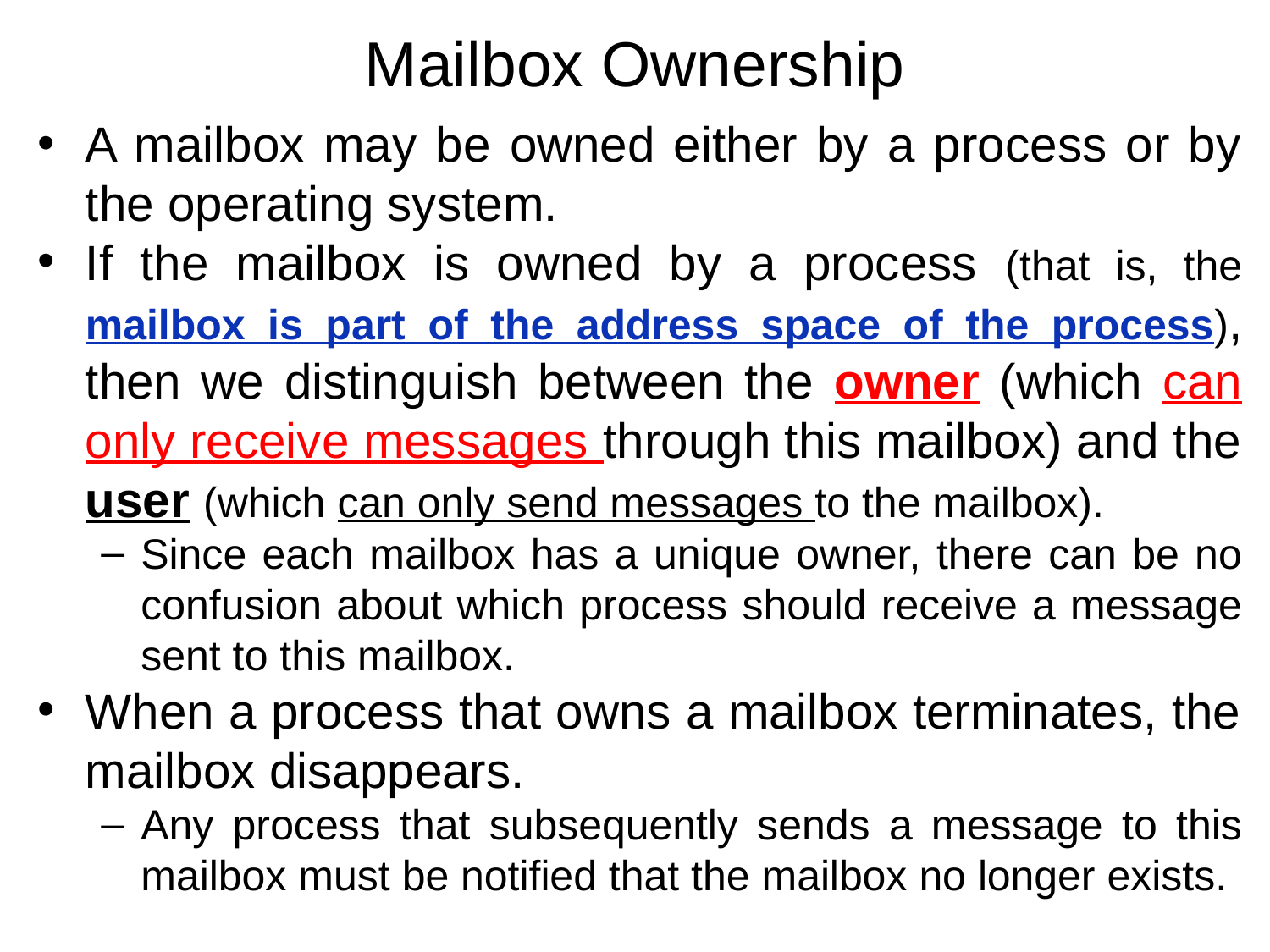

# Mailbox Ownership
A mailbox may be owned either by a process or by the operating system.
If the mailbox is owned by a process (that is, the mailbox is part of the address space of the process), then we distinguish between the owner (which can only receive messages through this mailbox) and the user (which can only send messages to the mailbox).
Since each mailbox has a unique owner, there can be no confusion about which process should receive a message sent to this mailbox.
When a process that owns a mailbox terminates, the mailbox disappears.
Any process that subsequently sends a message to this mailbox must be notified that the mailbox no longer exists.